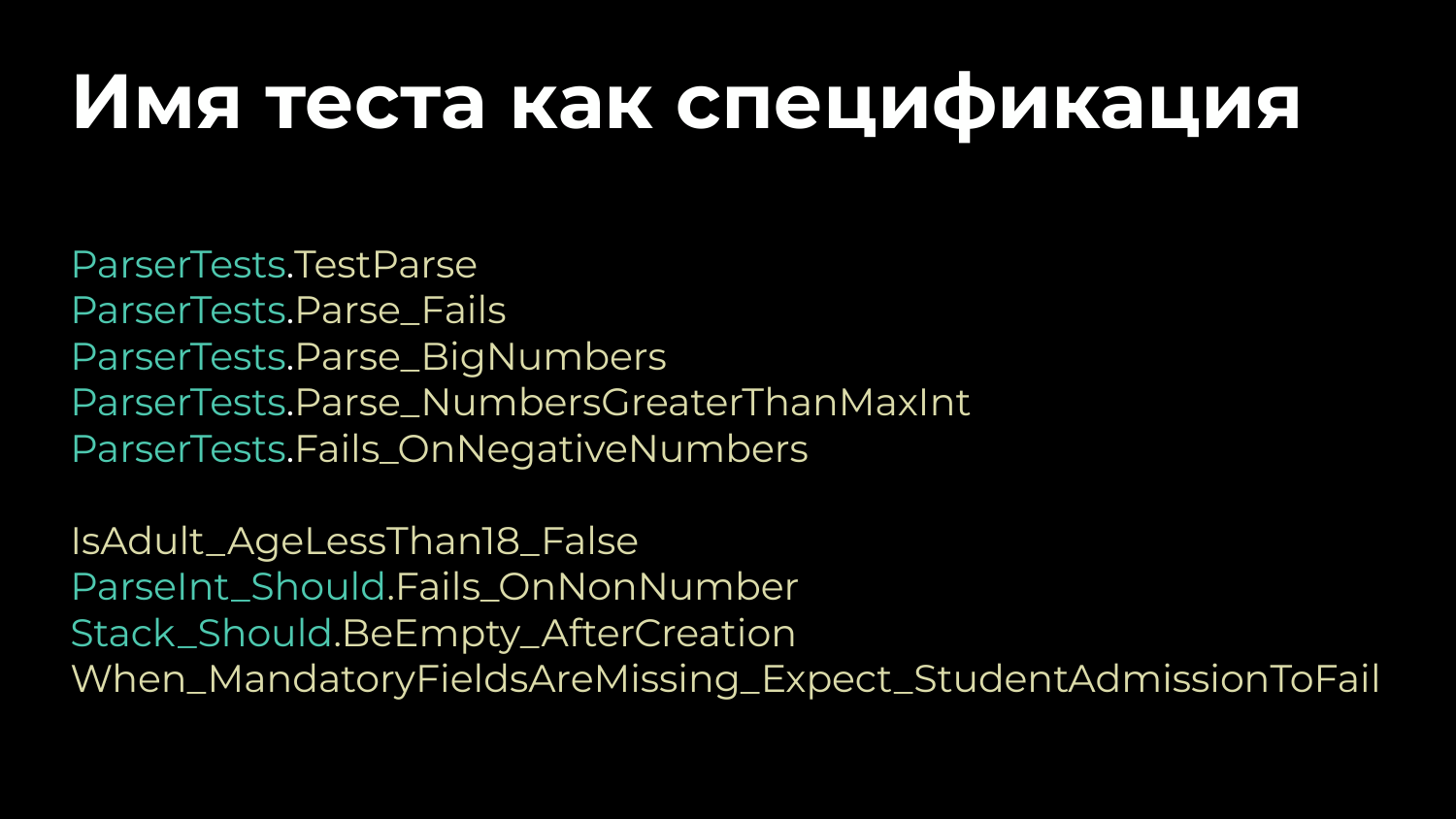

# Имя теста как спецификация

ParserTests.TestParse
ParserTests.Parse_Fails
ParserTests.Parse_BigNumbers
ParserTests.Parse_NumbersGreaterThanMaxInt
ParserTests.Fails_OnNegativeNumbers

IsAdult_AgeLessThan18_False
ParseInt_Should.Fails_OnNonNumber
Stack_Should.BeEmpty_AfterCreation
When_MandatoryFieldsAreMissing_Expect_StudentAdmissionToFail